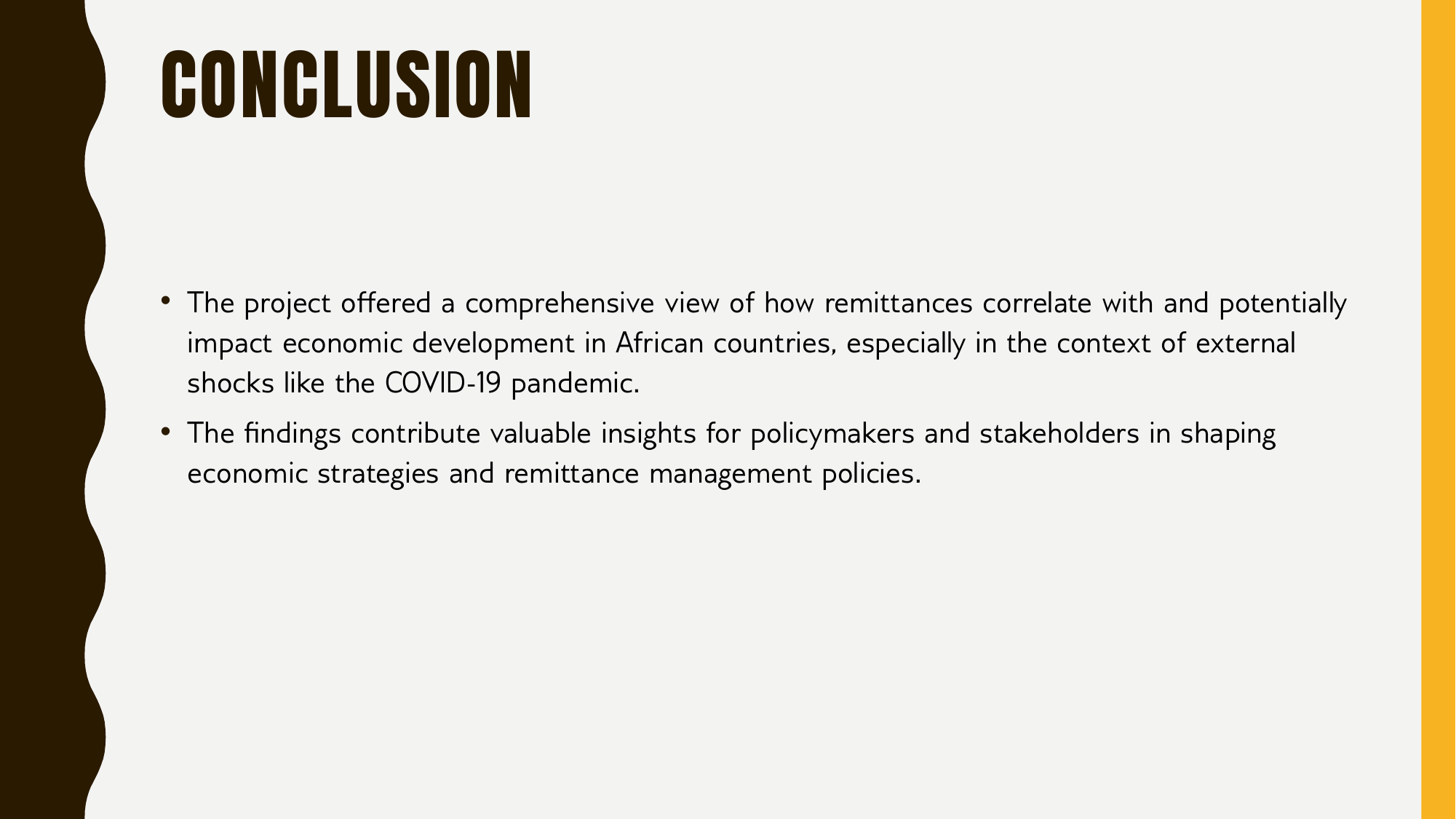

# CONCLUSION
The project offered a comprehensive view of how remittances correlate with and potentially impact economic development in African countries, especially in the context of external shocks like the COVID-19 pandemic.
The findings contribute valuable insights for policymakers and stakeholders in shaping economic strategies and remittance management policies.